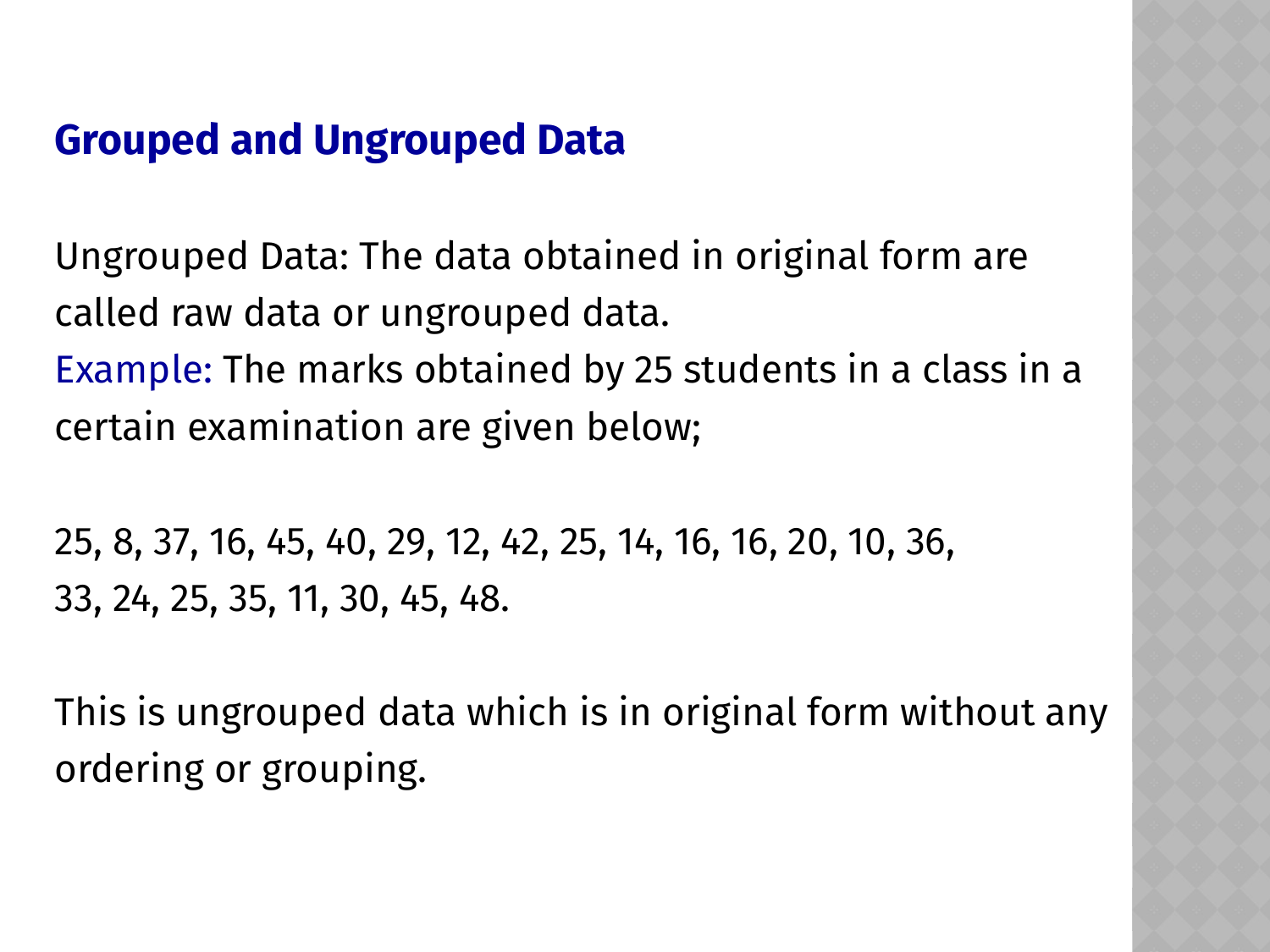

Grouped and Ungrouped Data

Ungrouped Data: The data obtained in original form are
called raw data or ungrouped data.
Example: The marks obtained by 25 students in a class in a
certain examination are given below;

25, 8, 37, 16, 45, 40, 29, 12, 42, 25, 14, 16, 16, 20, 10, 36,
33, 24, 25, 35, 11, 30, 45, 48.

This is ungrouped data which is in original form without any
ordering or grouping.